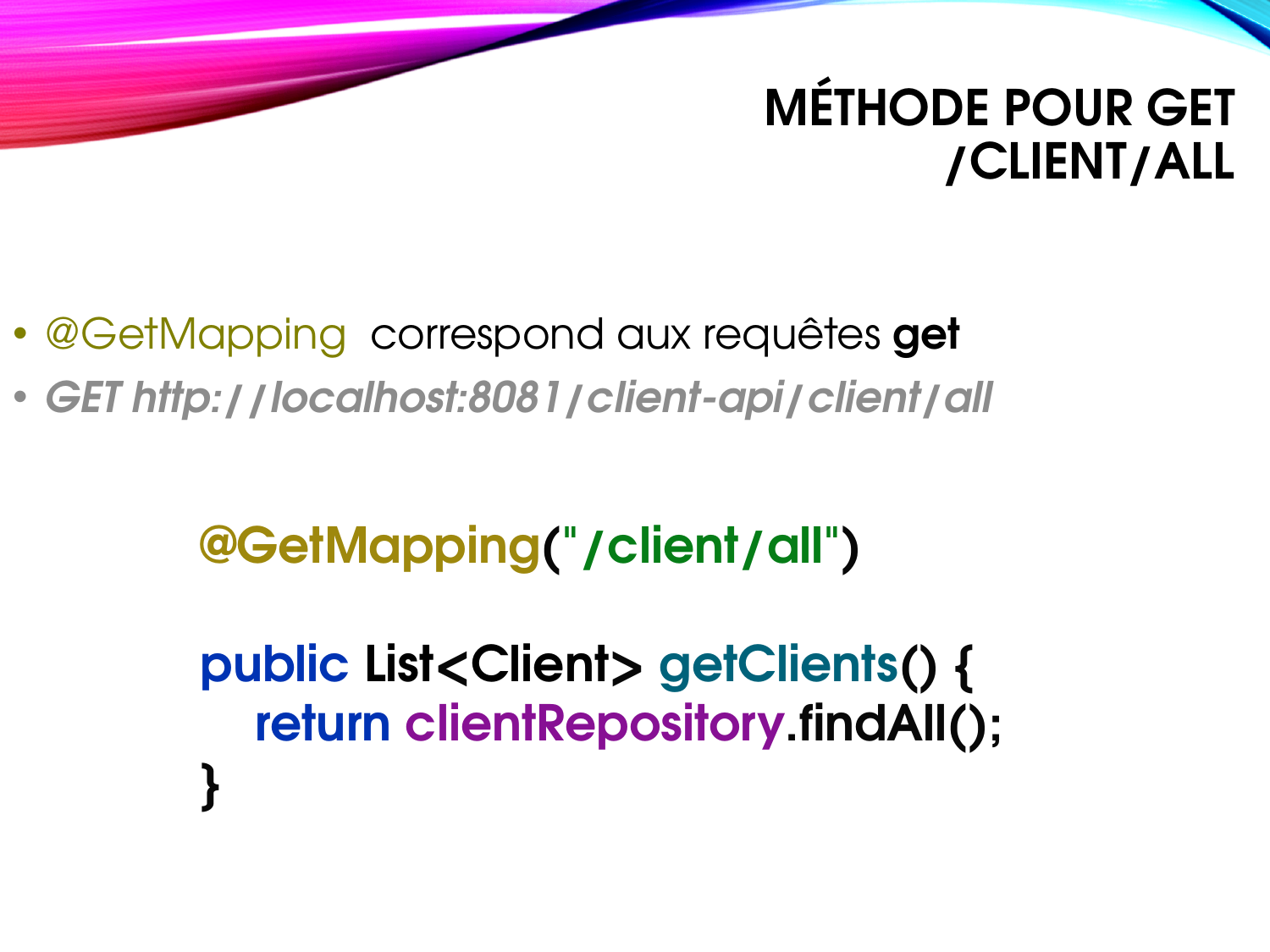

# Méthode pour GET /Client/all
@GetMapping  correspond aux requêtes get
GET http://localhost:8081/client-api/client/all
@GetMapping("/client/all")
public List<Client> getClients() {
    return clientRepository.findAll();
}